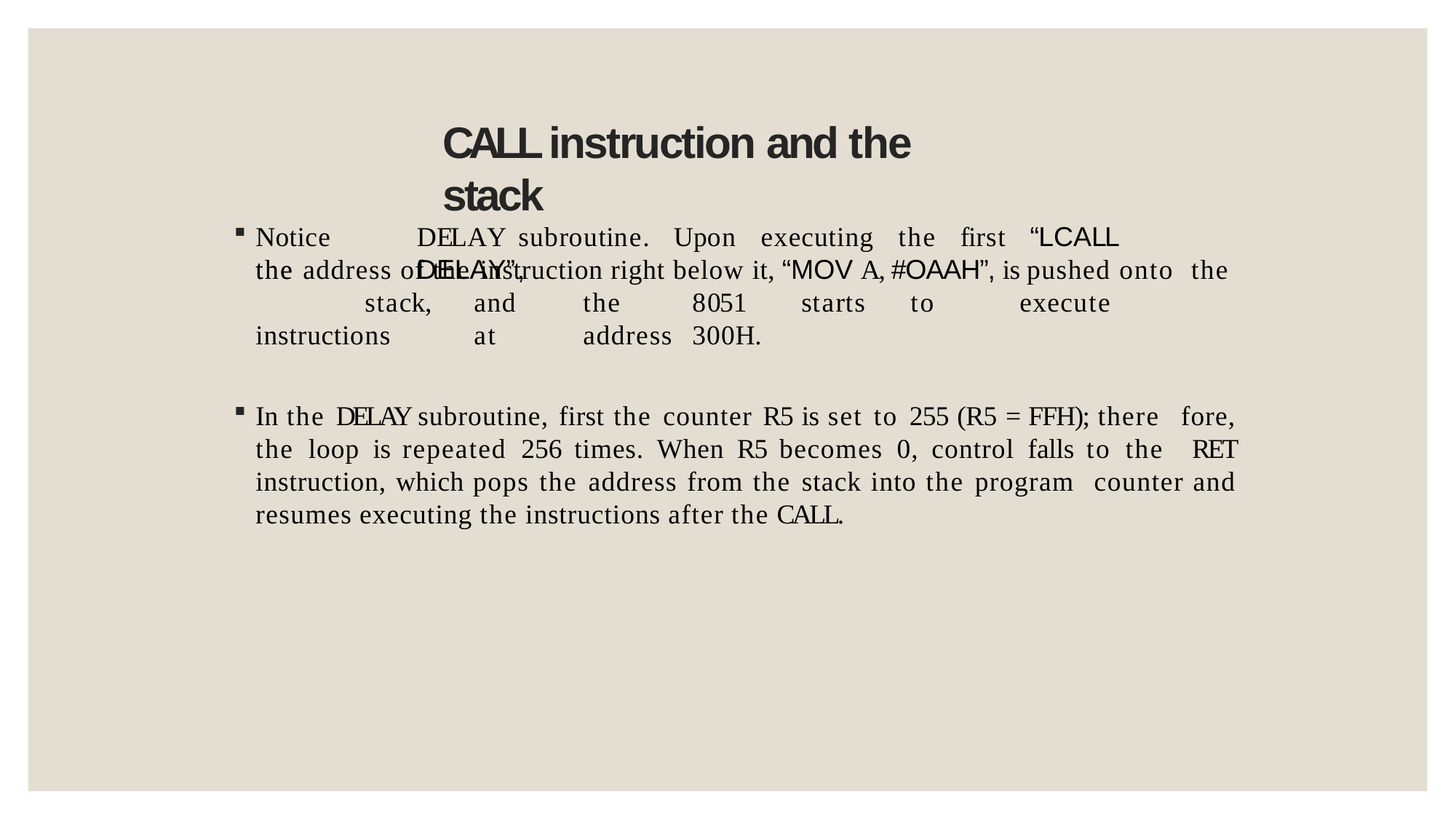

# CALL instruction and the stack
Notice	the
DELAY	subroutine.	Upon	executing	the	first	“LCALL	DELAY”,
the address of the instruction right below it, “MOV A, #OAAH”, is pushed onto  the	stack,	and	the	8051	starts	to	execute	instructions	at	address	300H.

In the DELAY subroutine, first the counter R5 is set to 255 (R5 = FFH); there  fore, the loop is repeated 256 times. When R5 becomes 0, control falls to the  RET instruction, which pops the address from the stack into the program  counter and resumes executing the instructions after the CALL.